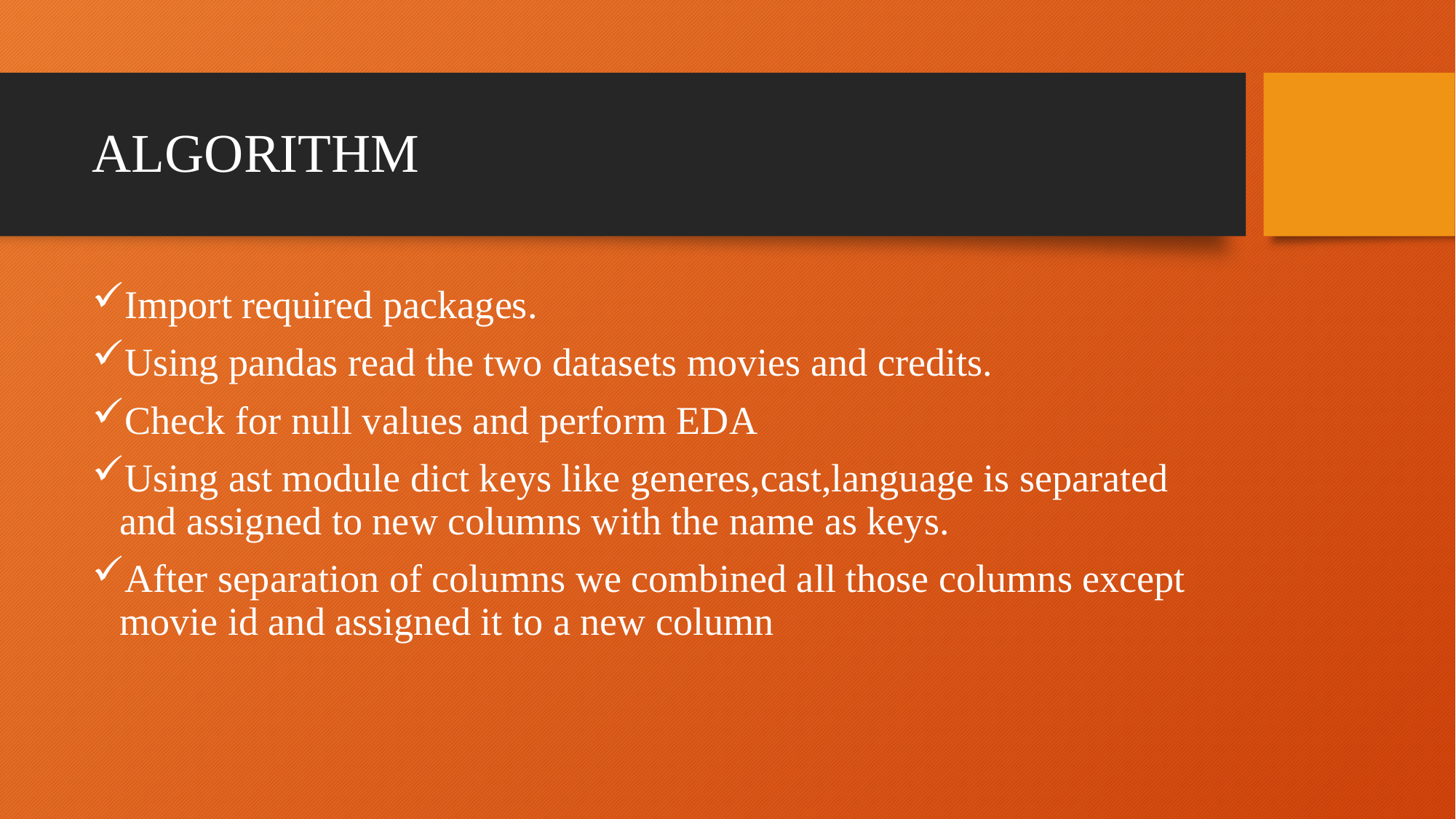

# ALGORITHM
Import required packages.
Using pandas read the two datasets movies and credits.
Check for null values and perform EDA
Using ast module dict keys like generes,cast,language is separated and assigned to new columns with the name as keys.
After separation of columns we combined all those columns except movie id and assigned it to a new column